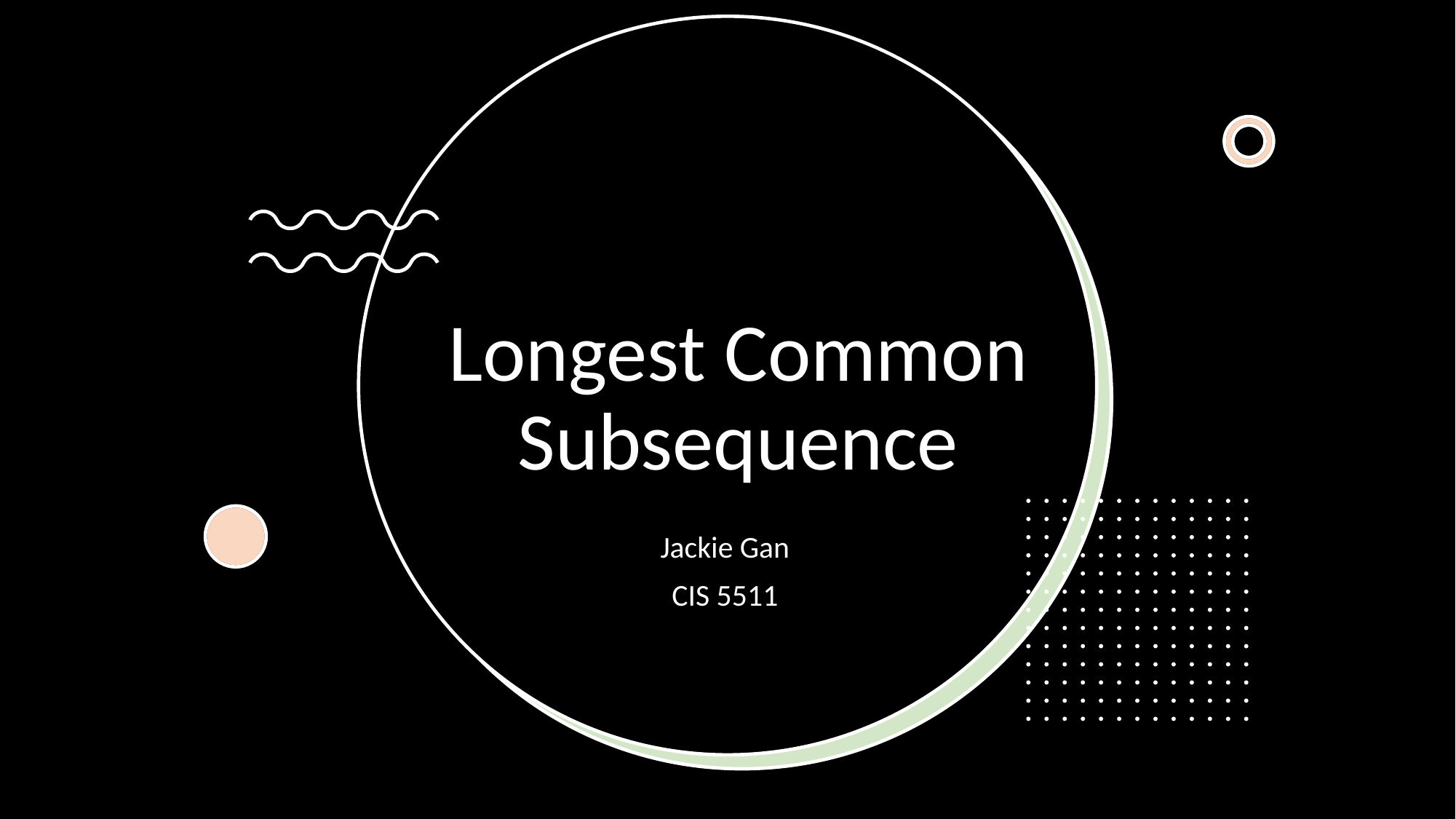

# Longest Common Subsequence

Jackie Gan
CIS 5511